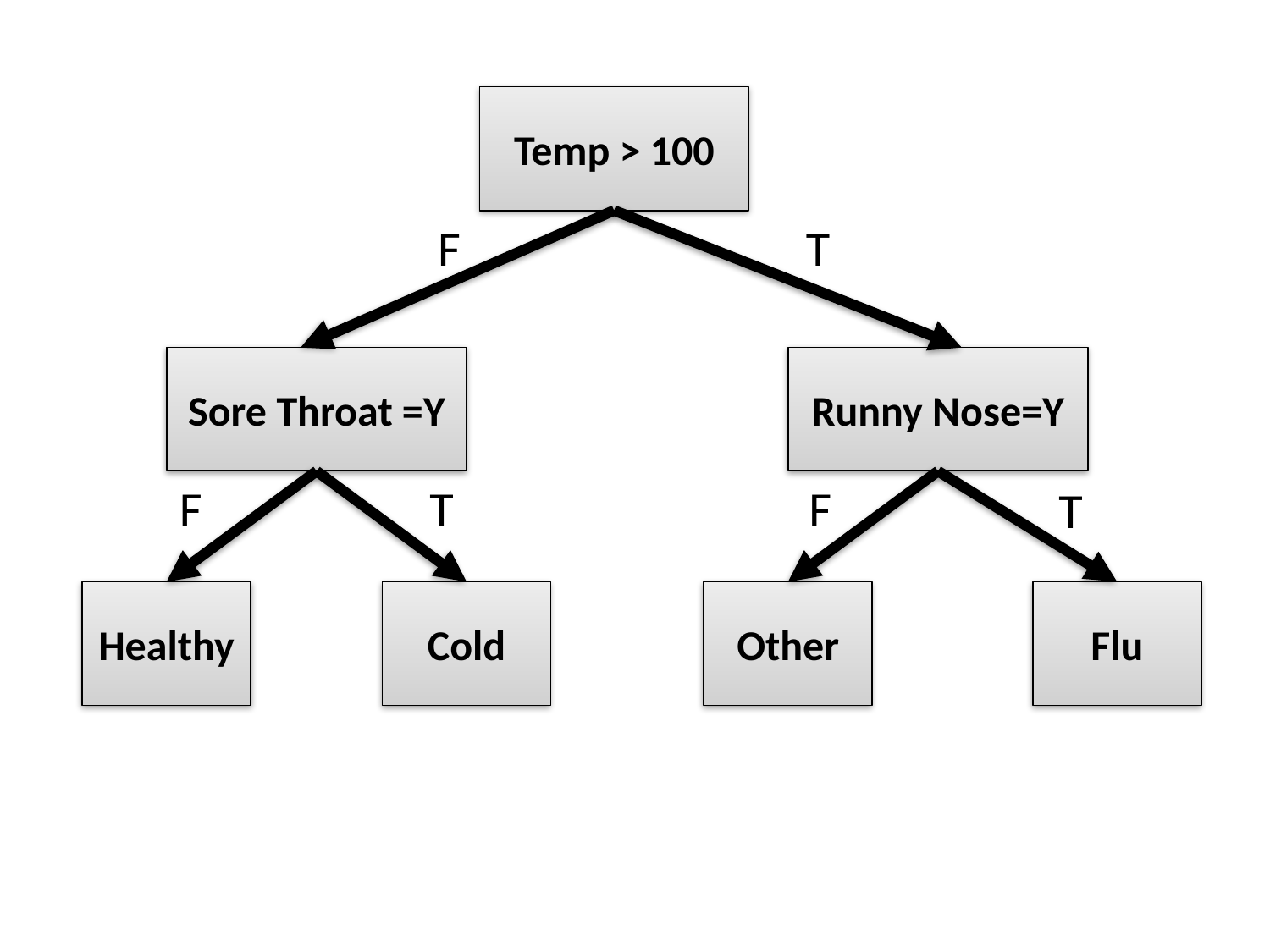

Temp > 100
F
T
Sore Throat =Y
Runny Nose=Y
F
T
F
T
Healthy
Cold
Other
Flu